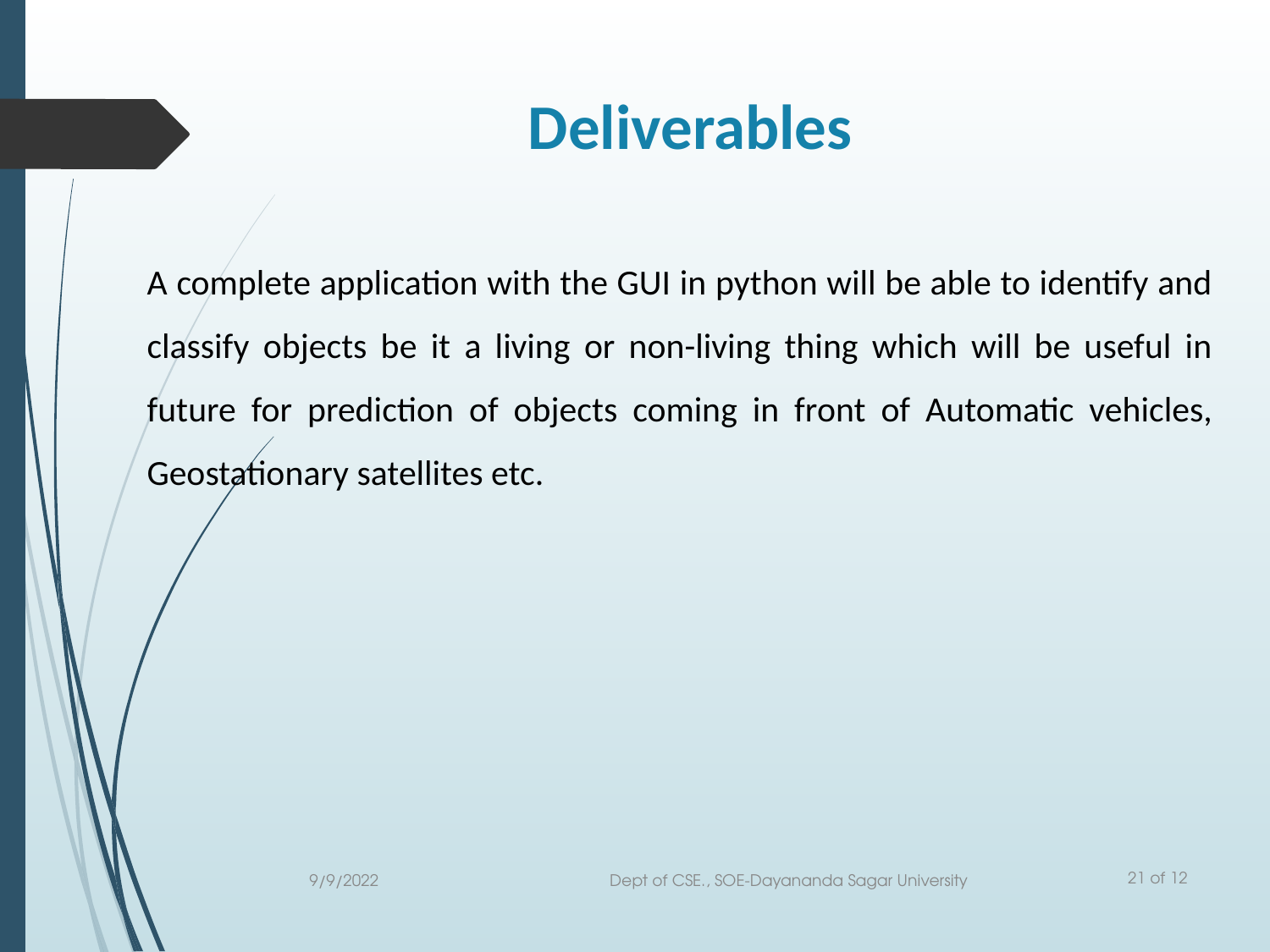

# Deliverables
A complete application with the GUI in python will be able to identify and classify objects be it a living or non-living thing which will be useful in future for prediction of objects coming in front of Automatic vehicles, Geostationary satellites etc.

21 of 12
9/9/2022
Dept of CSE., SOE-Dayananda Sagar University